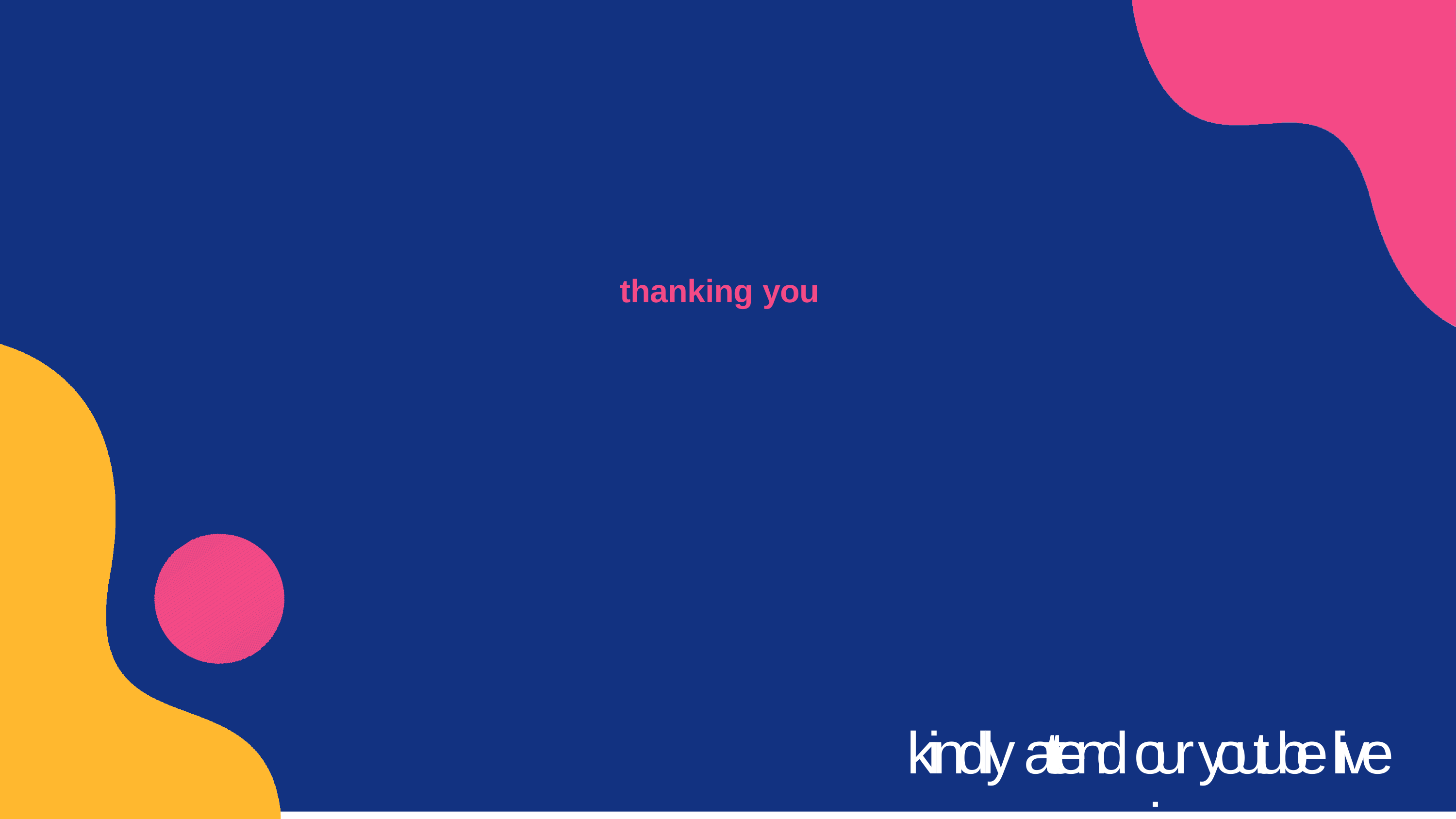

thanking you

kindly attend our youtube live sessions
R E G A R D S :	A B H I N A V	S R I V A S T A V A